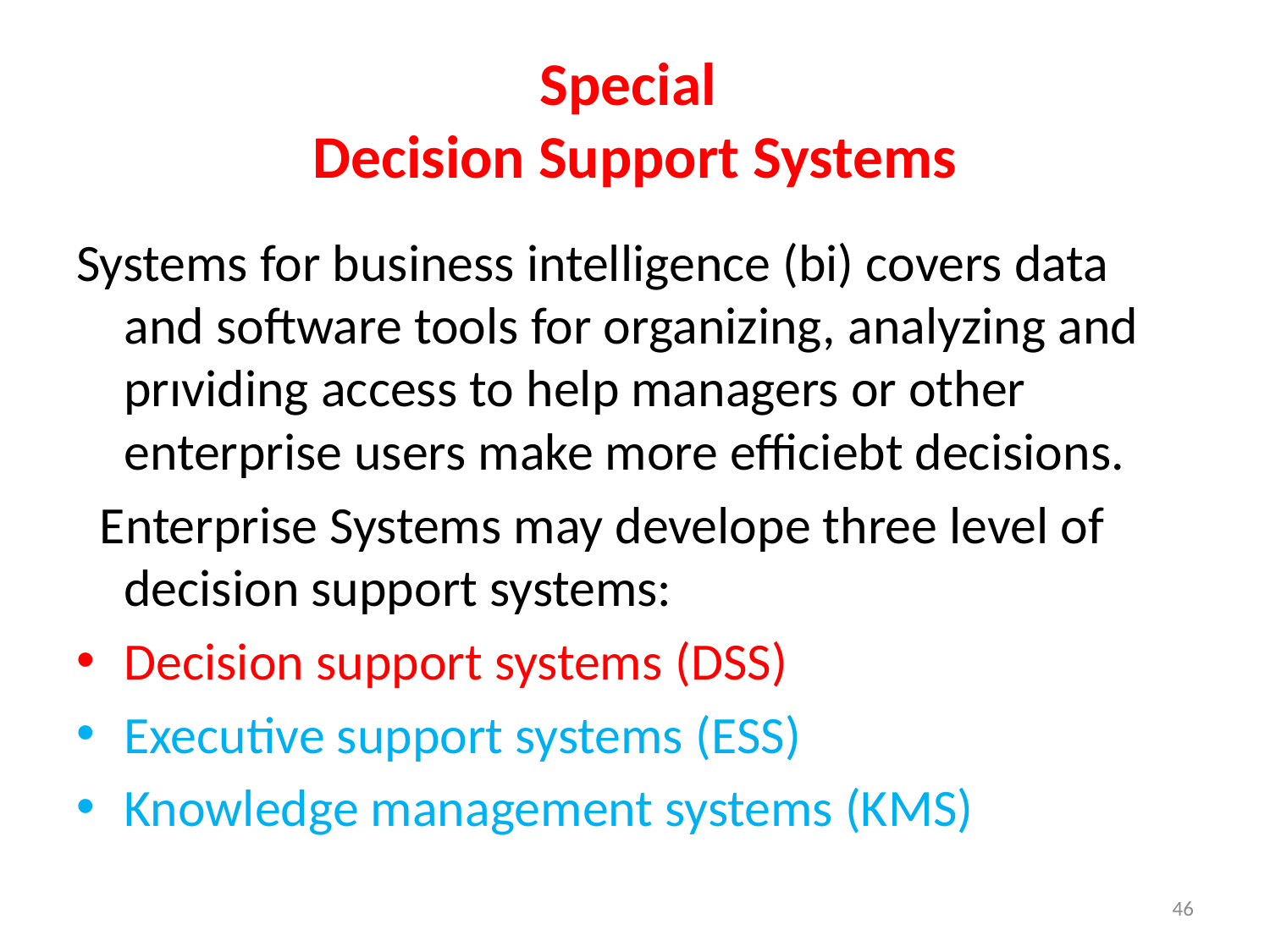

# Special Decision Support Systems
Systems for business intelligence (bi) covers data and software tools for organizing, analyzing and prıviding access to help managers or other enterprise users make more efficiebt decisions.
  Enterprise Systems may develope three level of decision support systems:
Decision support systems (DSS)
Executive support systems (ESS)
Knowledge management systems (KMS)

46